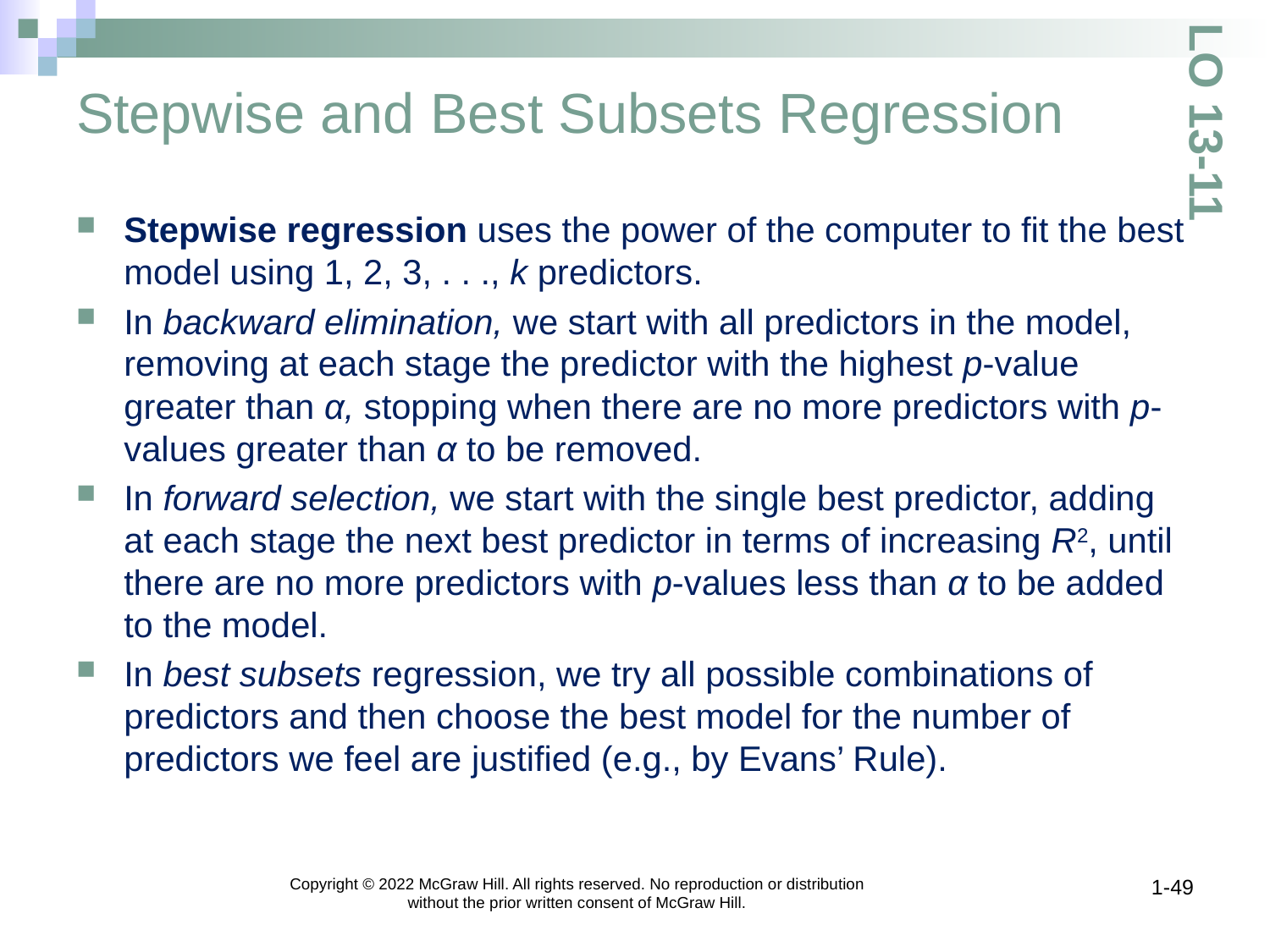

# Stepwise and Best Subsets Regression
LO 13-11
Stepwise regression uses the power of the computer to fit the best model using 1, 2, 3, . . ., k predictors.
In backward elimination, we start with all predictors in the model, removing at each stage the predictor with the highest p-value greater than α, stopping when there are no more predictors with p-values greater than α to be removed.
In forward selection, we start with the single best predictor, adding at each stage the next best predictor in terms of increasing R2, until there are no more predictors with p-values less than α to be added to the model.
In best subsets regression, we try all possible combinations of predictors and then choose the best model for the number of predictors we feel are justified (e.g., by Evans’ Rule).
Copyright © 2022 McGraw Hill. All rights reserved. No reproduction or distribution without the prior written consent of McGraw Hill.
1-49